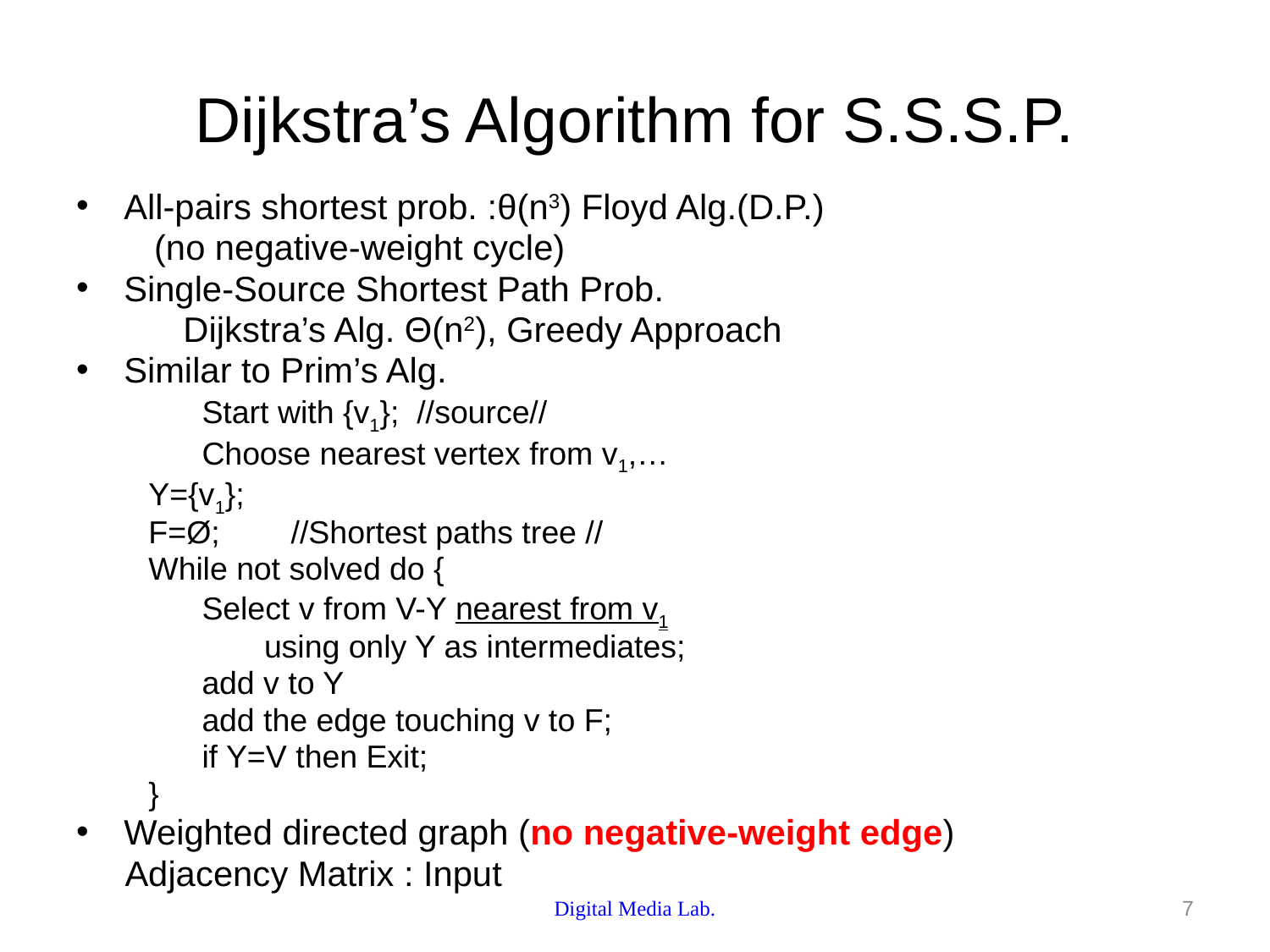

# Dijkstra’s Algorithm for S.S.S.P.
All-pairs shortest prob. :θ(n3) Floyd Alg.(D.P.)
        (no negative-weight cycle)
Single-Source Shortest Path Prob.
           Dijkstra’s Alg. Θ(n2), Greedy Approach
Similar to Prim’s Alg.
       Start with {v1};  //source//
       Choose nearest vertex from v1,…
 Y={v1};
 F=Ø;        //Shortest paths tree //
 While not solved do {
       Select v from V-Y nearest from v1
              using only Y as intermediates;
       add v to Y
       add the edge touching v to F;
       if Y=V then Exit;
 }
Weighted directed graph (no negative-weight edge)
     Adjacency Matrix : Input
Digital Media Lab.
7